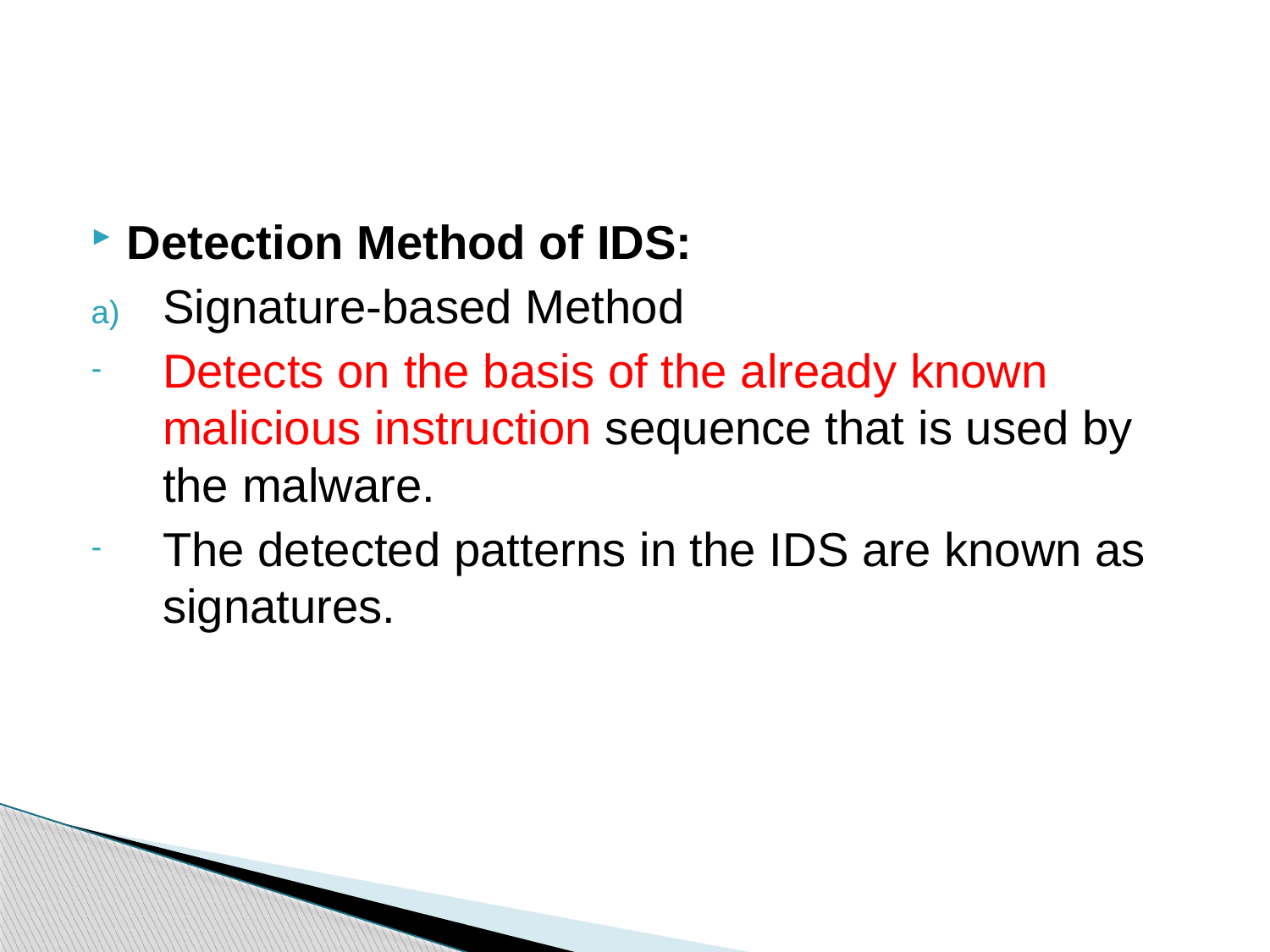

#
Detection Method of IDS:
Signature-based Method
Detects on the basis of the already known malicious instruction sequence that is used by the malware.
The detected patterns in the IDS are known as signatures.